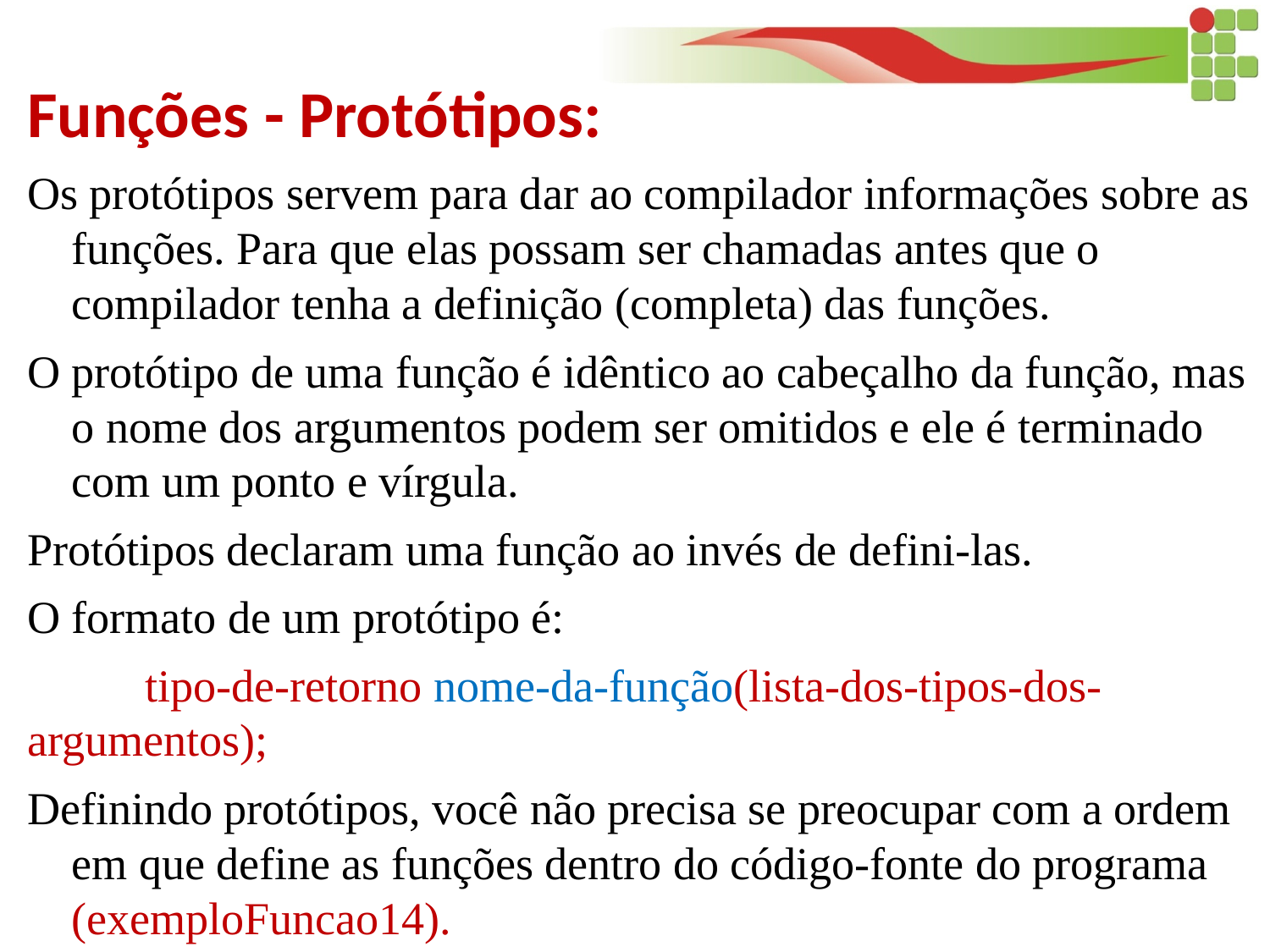

Funções - Protótipos:
Os protótipos servem para dar ao compilador informações sobre as funções. Para que elas possam ser chamadas antes que o compilador tenha a definição (completa) das funções.
O protótipo de uma função é idêntico ao cabeçalho da função, mas o nome dos argumentos podem ser omitidos e ele é terminado com um ponto e vírgula.
Protótipos declaram uma função ao invés de defini-las.
O formato de um protótipo é:
	tipo-de-retorno nome-da-função(lista-dos-tipos-dos-argumentos);
Definindo protótipos, você não precisa se preocupar com a ordem em que define as funções dentro do código-fonte do programa (exemploFuncao14).